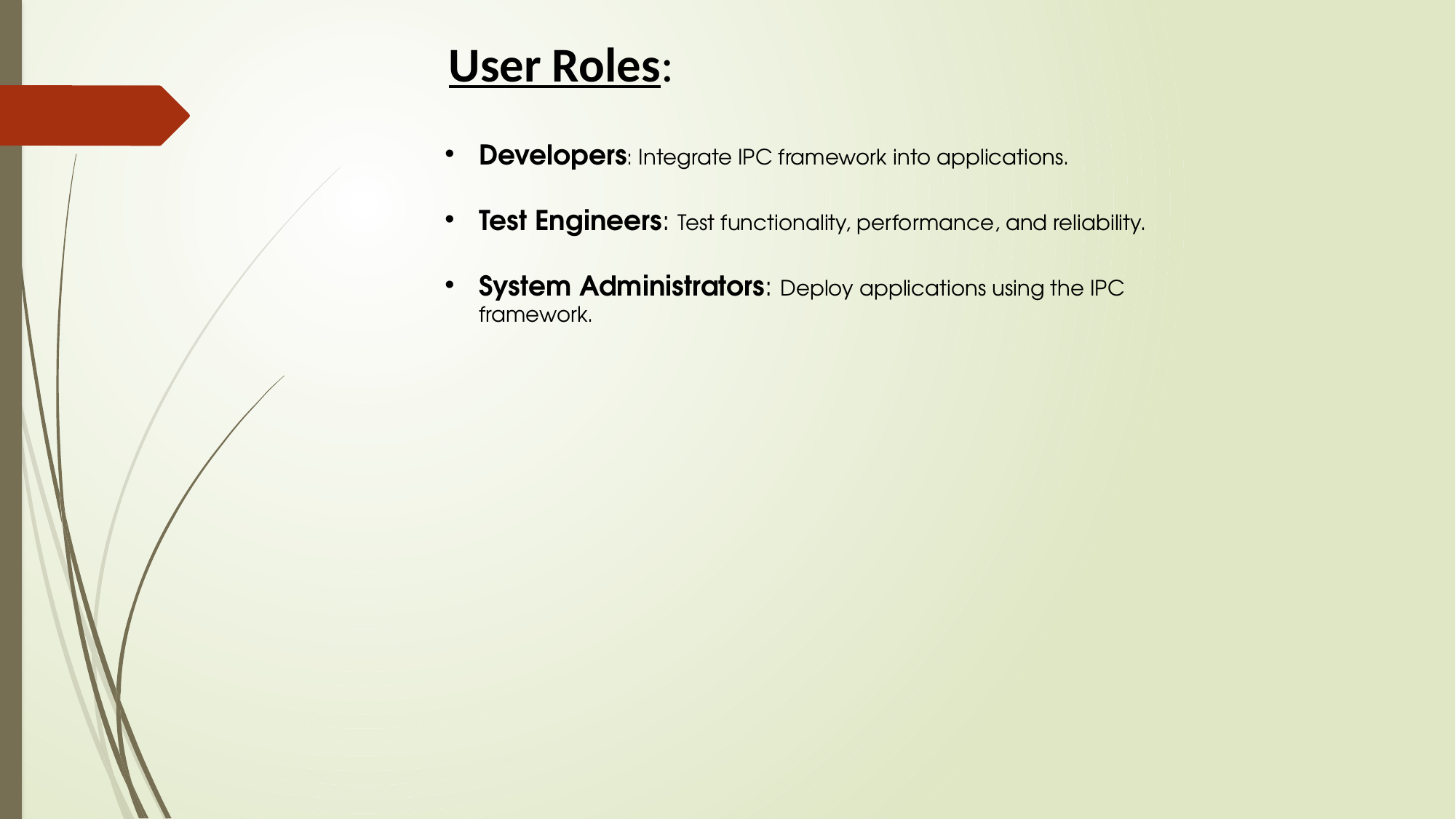

User Roles:
Developers: Integrate IPC framework into applications.

Test Engineers: Test functionality, performance, and reliability.

System Administrators: Deploy applications using the IPC framework.